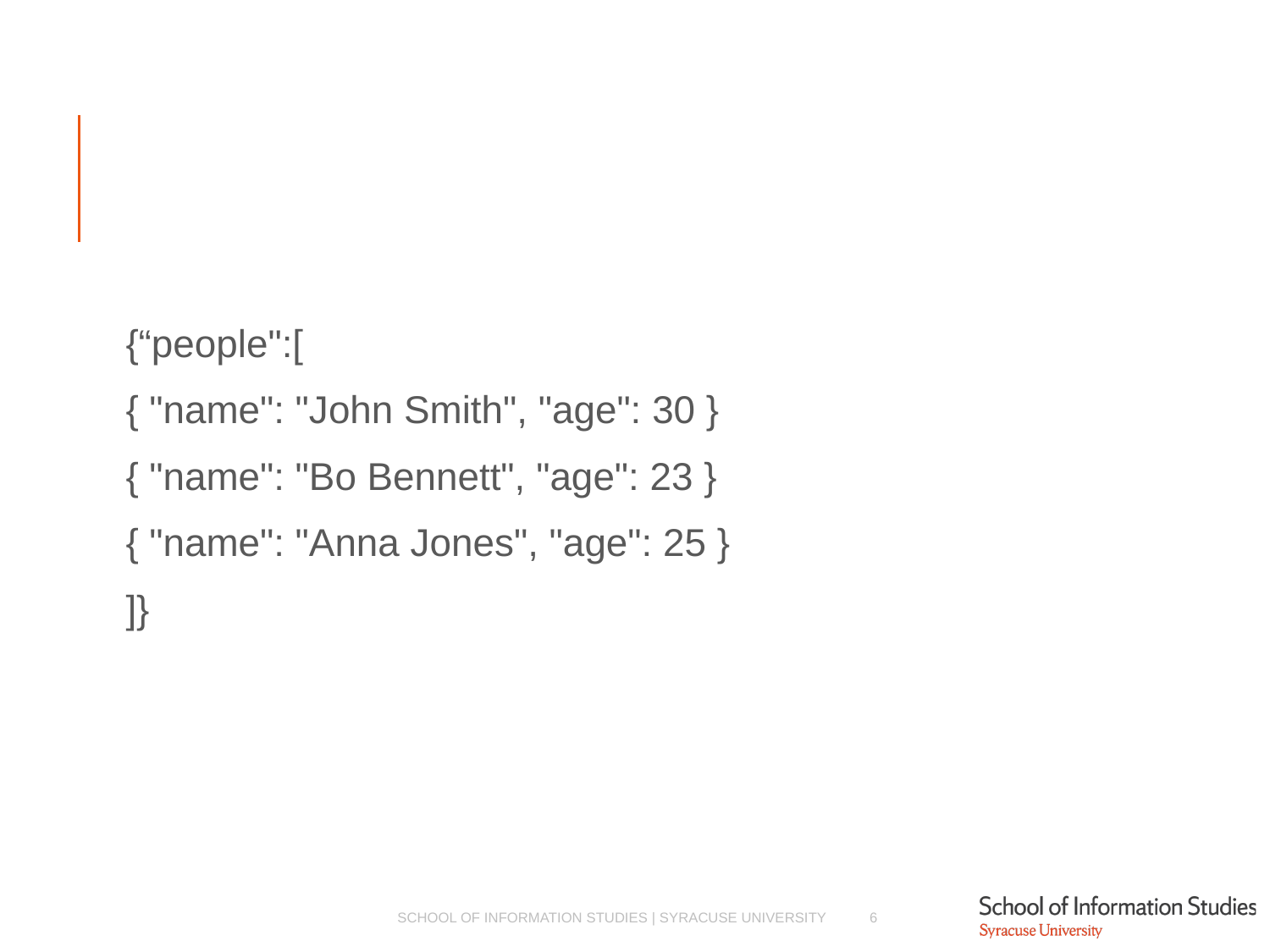

#
{“people":[
{ "name": "John Smith", "age": 30 }
{ "name": "Bo Bennett", "age": 23 }
{ "name": "Anna Jones", "age": 25 }
]}

School of Information Studies | Syracuse University
6